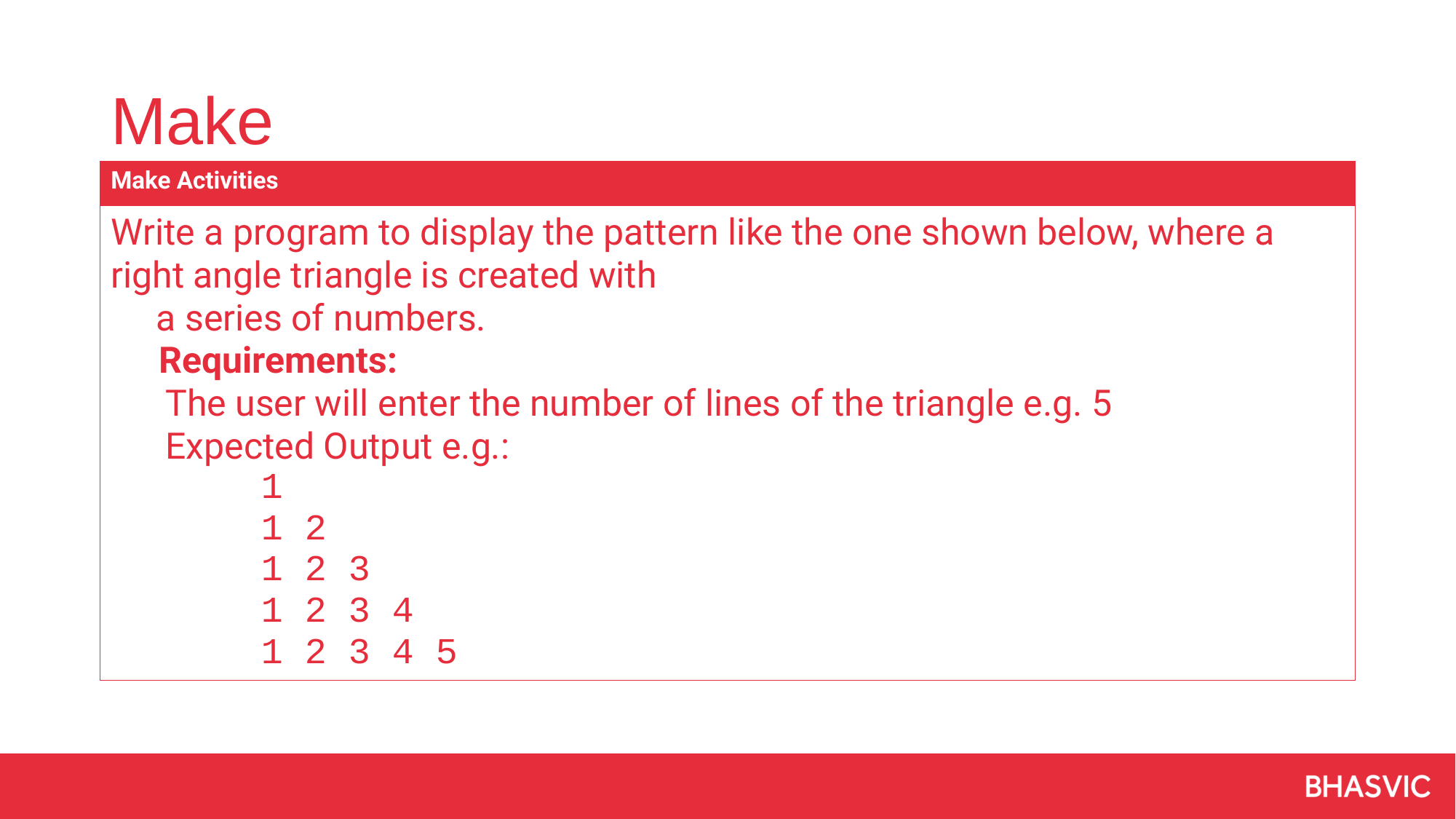

# Make
| Make Activities |
| --- |
| Write a program to display the pattern like the one shown below, where a right angle triangle is created with a series of numbers.  Requirements: The user will enter the number of lines of the triangle e.g. 5 Expected Output e.g.: 1 1 2 1 2 3 1 2 3 4 1 2 3 4 5 |